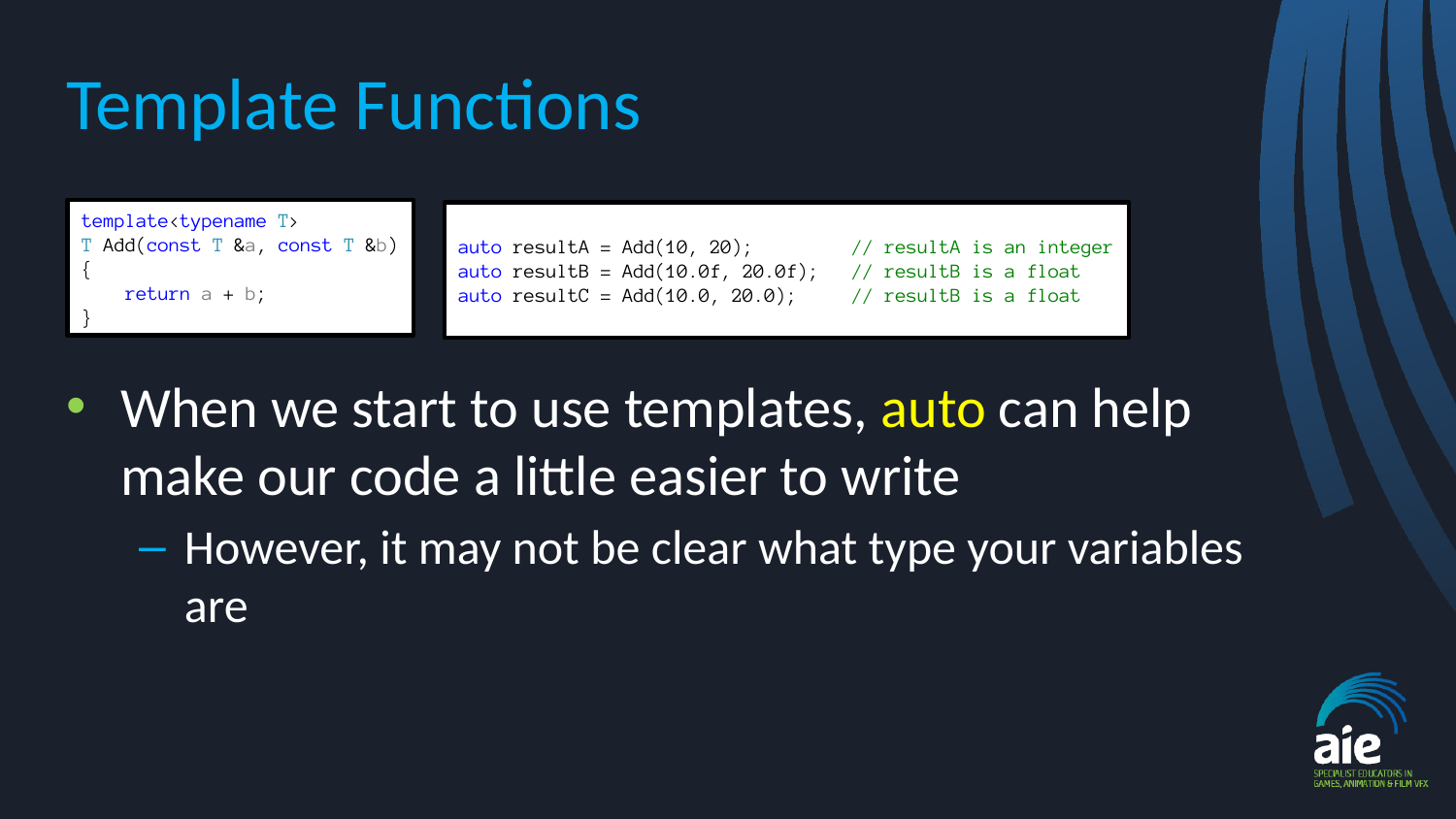

# Template Functions
template<typename T>
T Add(const T &a, const T &b)
{
    return a + b;
}

auto resultA = Add(10, 20);         // resultA is an integer
auto resultB = Add(10.0f, 20.0f);   // resultB is a float
auto resultC = Add(10.0, 20.0);     // resultB is a float

When we start to use templates, auto can help make our code a little easier to write
However, it may not be clear what type your variables are